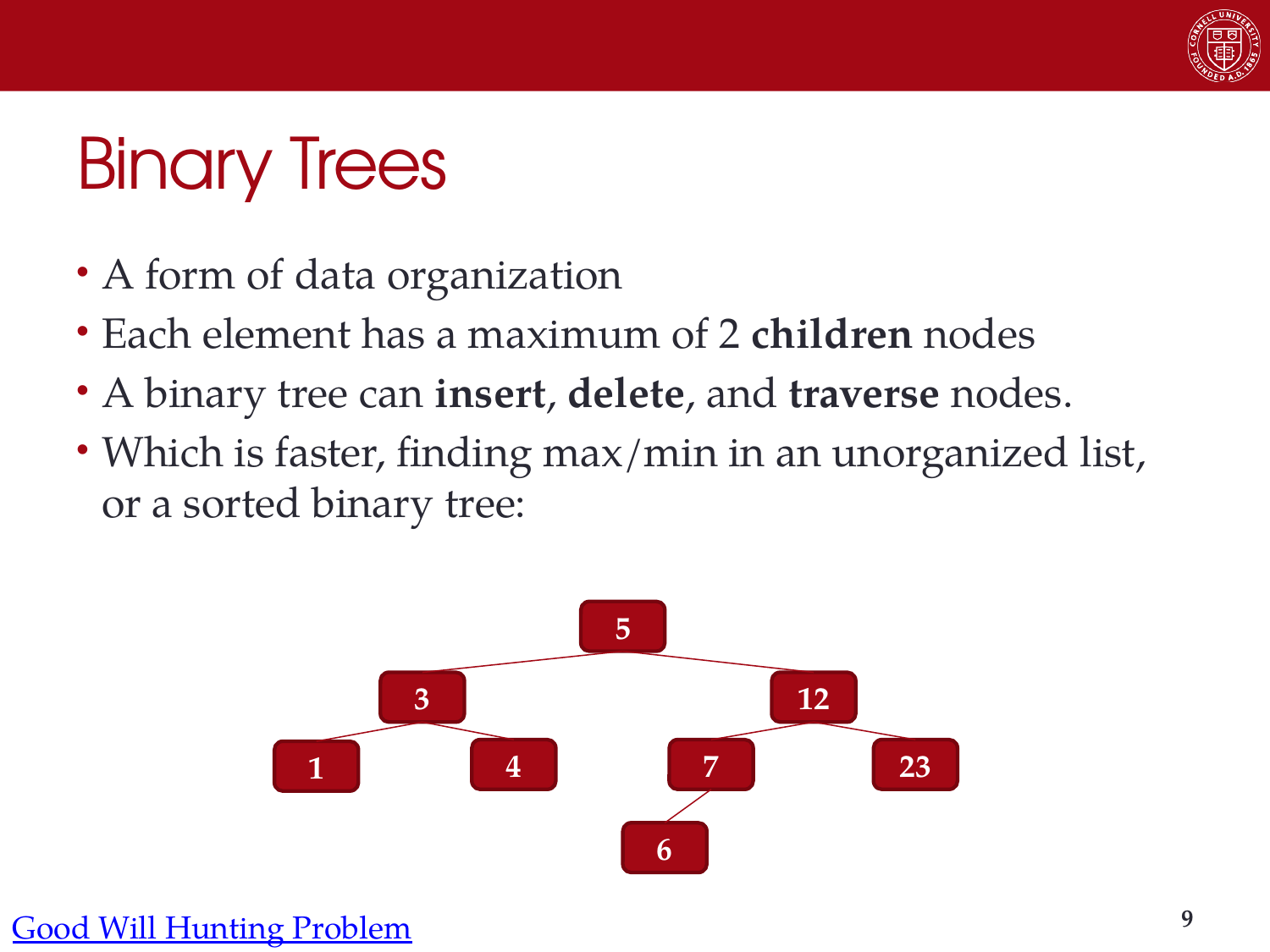

# Binary Trees
A form of data organization
Each element has a maximum of 2 children nodes
A binary tree can insert, delete, and traverse nodes.
Which is faster, finding max/min in an unorganized list, or a sorted binary tree:
5
12
3
7
4
23
1
6
9
Good Will Hunting Problem